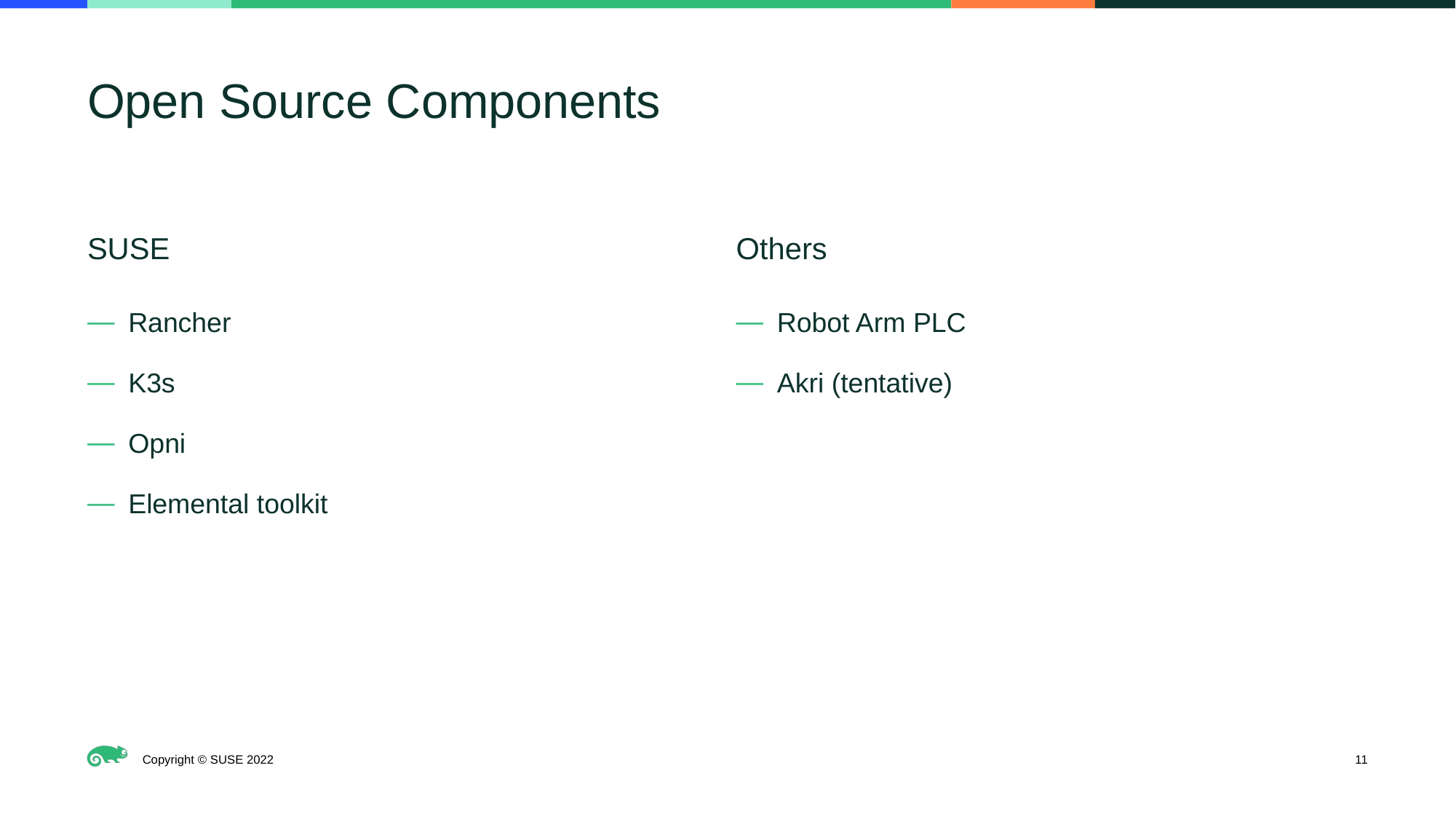

# Open Source Components
SUSE
Others
Rancher
K3s
Opni
Elemental toolkit

Robot Arm PLC
Akri (tentative)
11